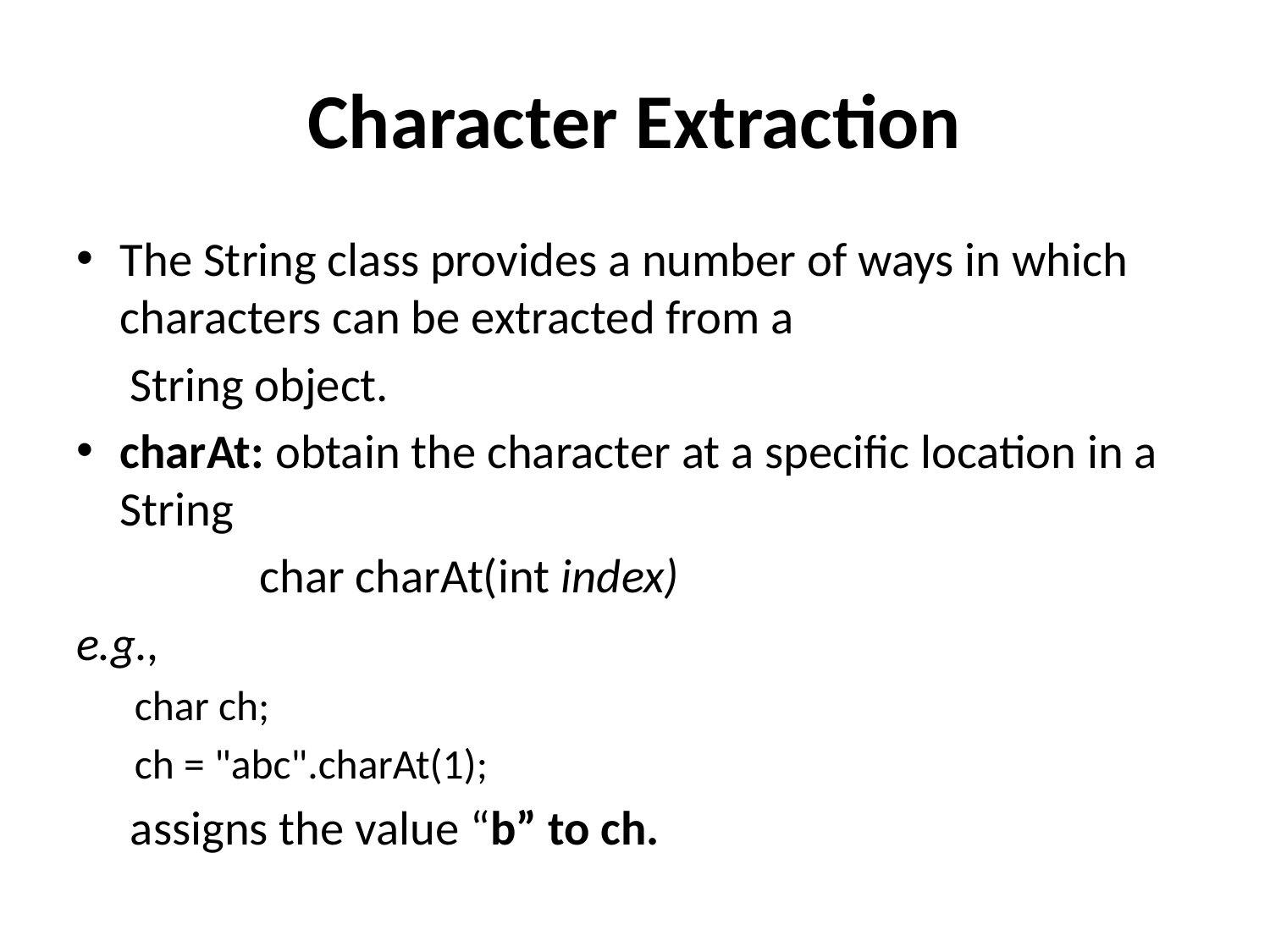

# Character Extraction
The String class provides a number of ways in which characters can be extracted from a
     String object.
charAt: obtain the character at a specific location in a String
                 char charAt(int index)
e.g.,
char ch;
ch = "abc".charAt(1);
     assigns the value “b” to ch.